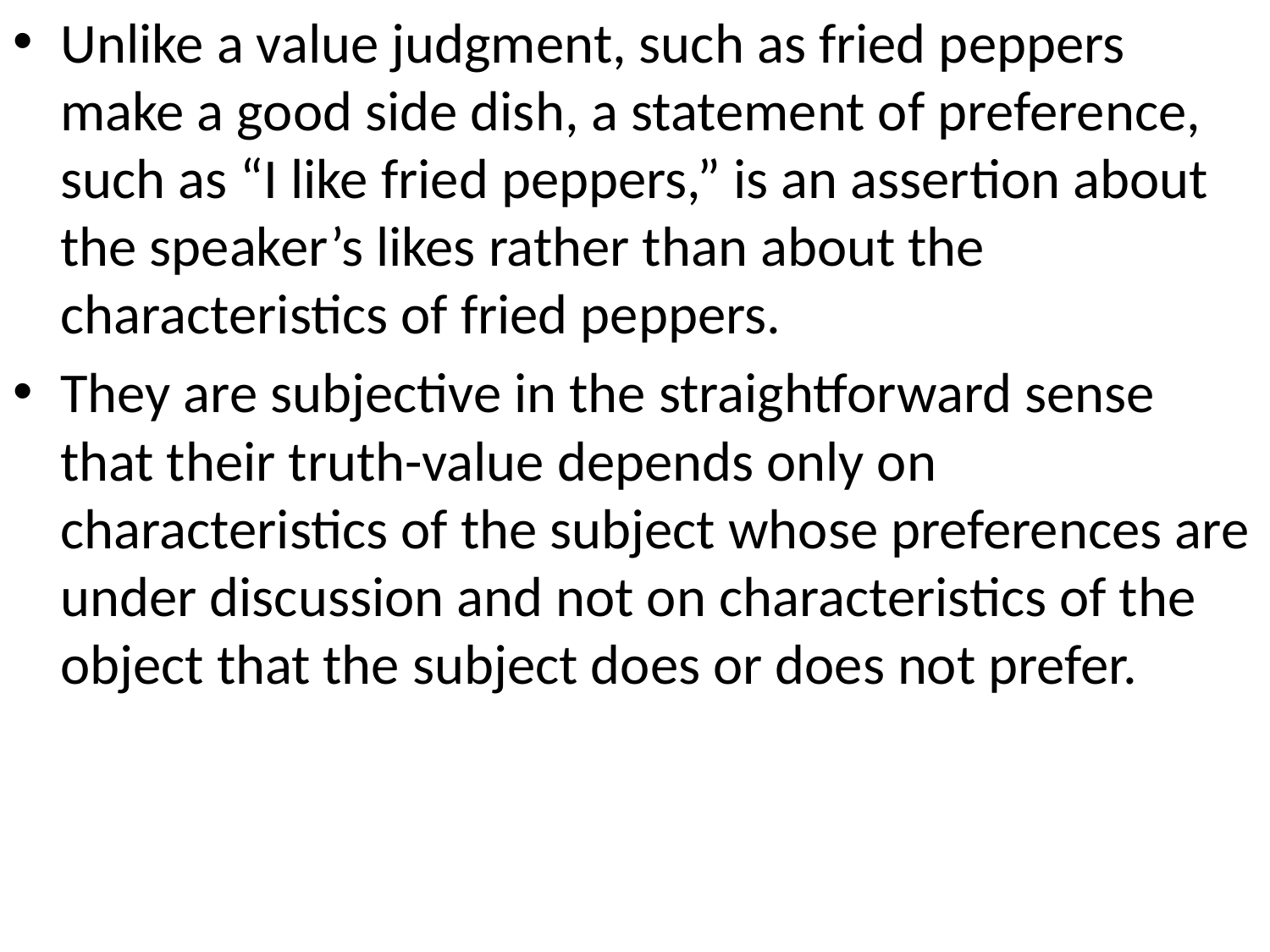

Unlike a value judgment, such as fried peppers make a good side dish, a statement of preference, such as “I like fried peppers,” is an assertion about the speaker’s likes rather than about the characteristics of fried peppers.
They are subjective in the straightforward sense that their truth-value depends only on characteristics of the subject whose preferences are under discussion and not on characteristics of the object that the subject does or does not prefer.